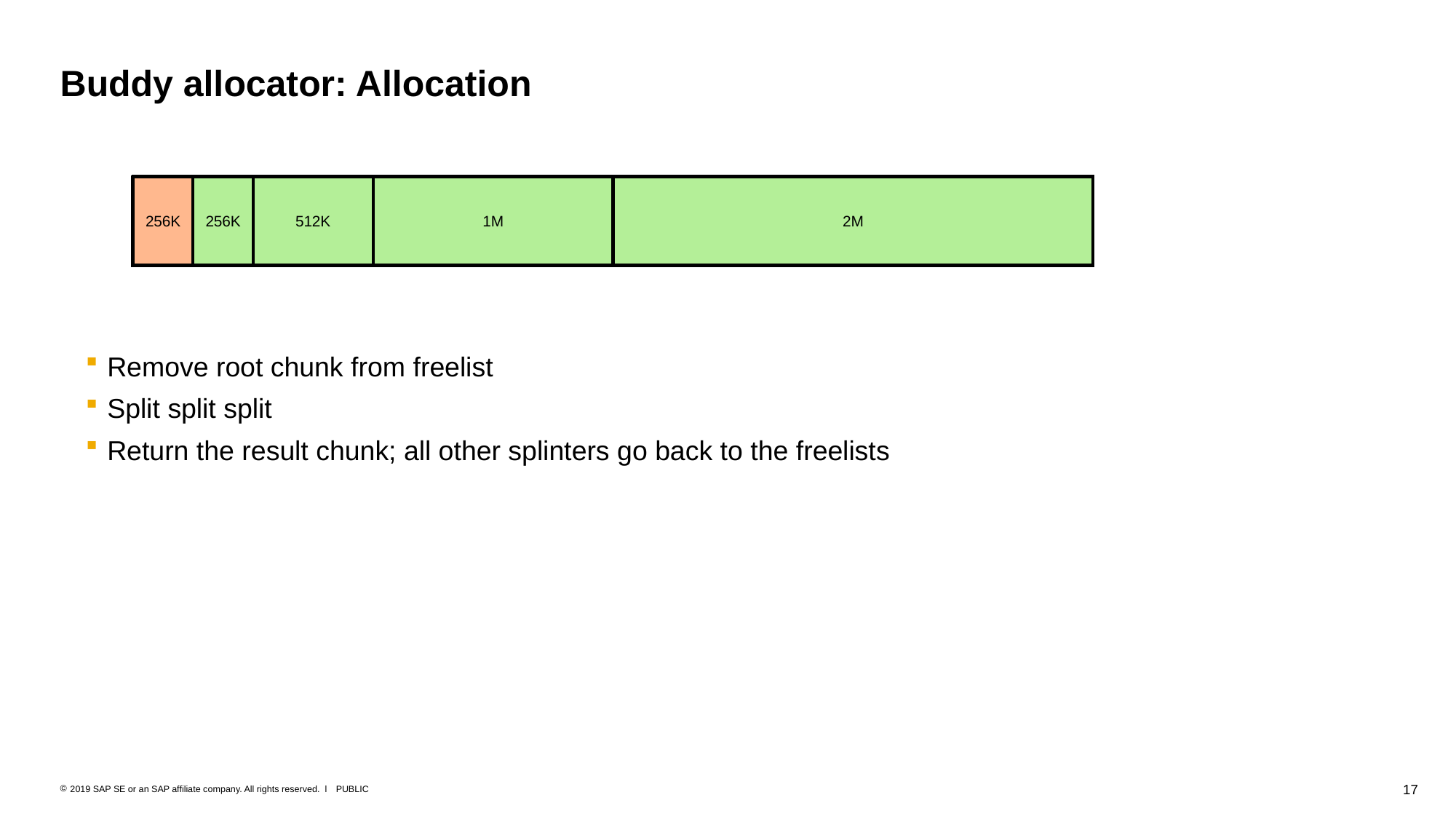

# Buddy allocator: Allocation
256K
512K
1M
2M
256K
1M
2M
1M
2M
2M
4M (root chunk)
512K
1M
2M
512K
Remove root chunk from freelist
Split split split
Return the result chunk; all other splinters go back to the freelists